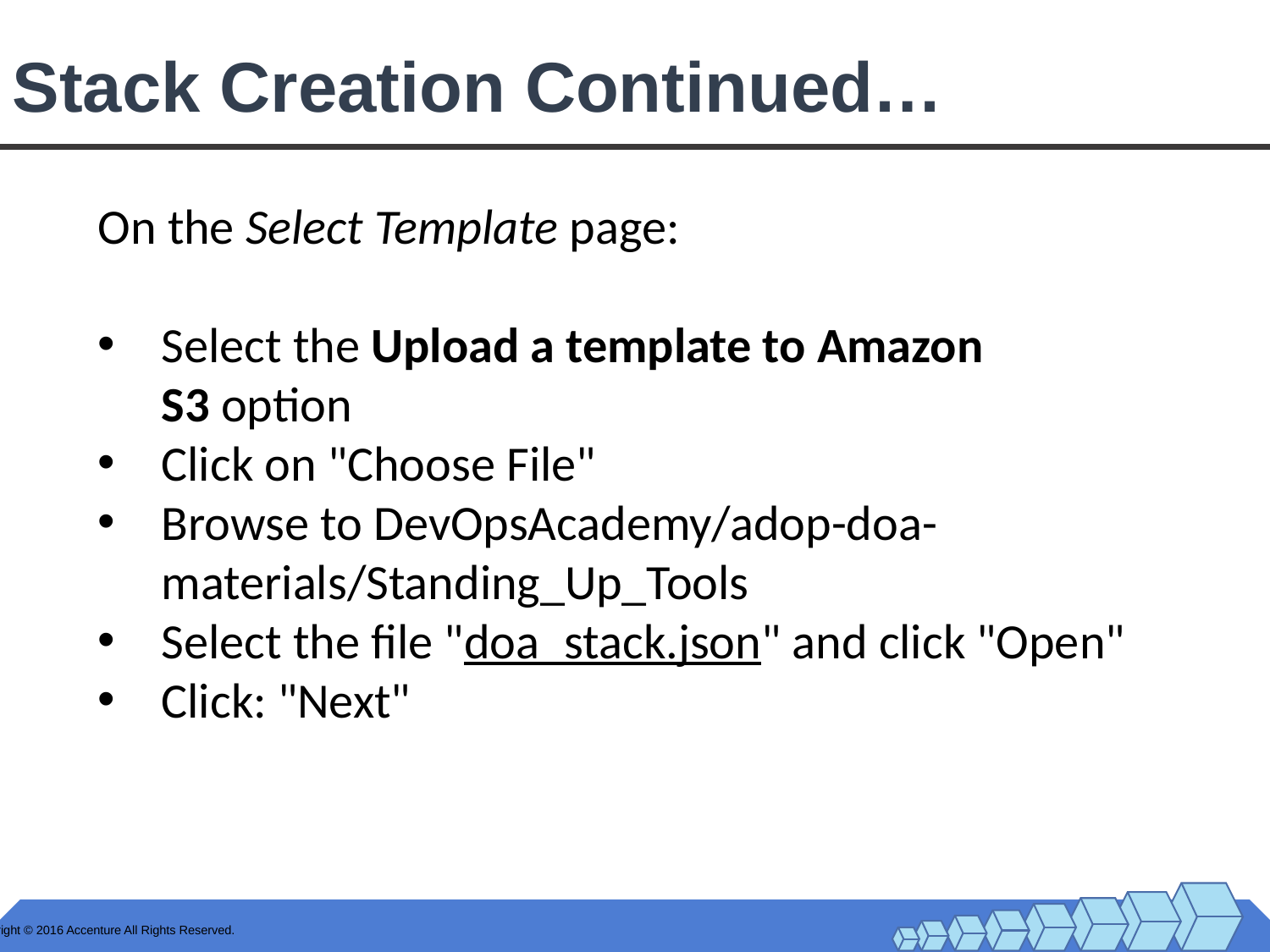

# Stack Creation Continued…
On the Select Template page:
Select the Upload a template to Amazon S3 option
Click on "Choose File"
Browse to DevOpsAcademy/adop-doa-materials/Standing_Up_Tools
Select the file "doa_stack.json" and click "Open"
Click: "Next"